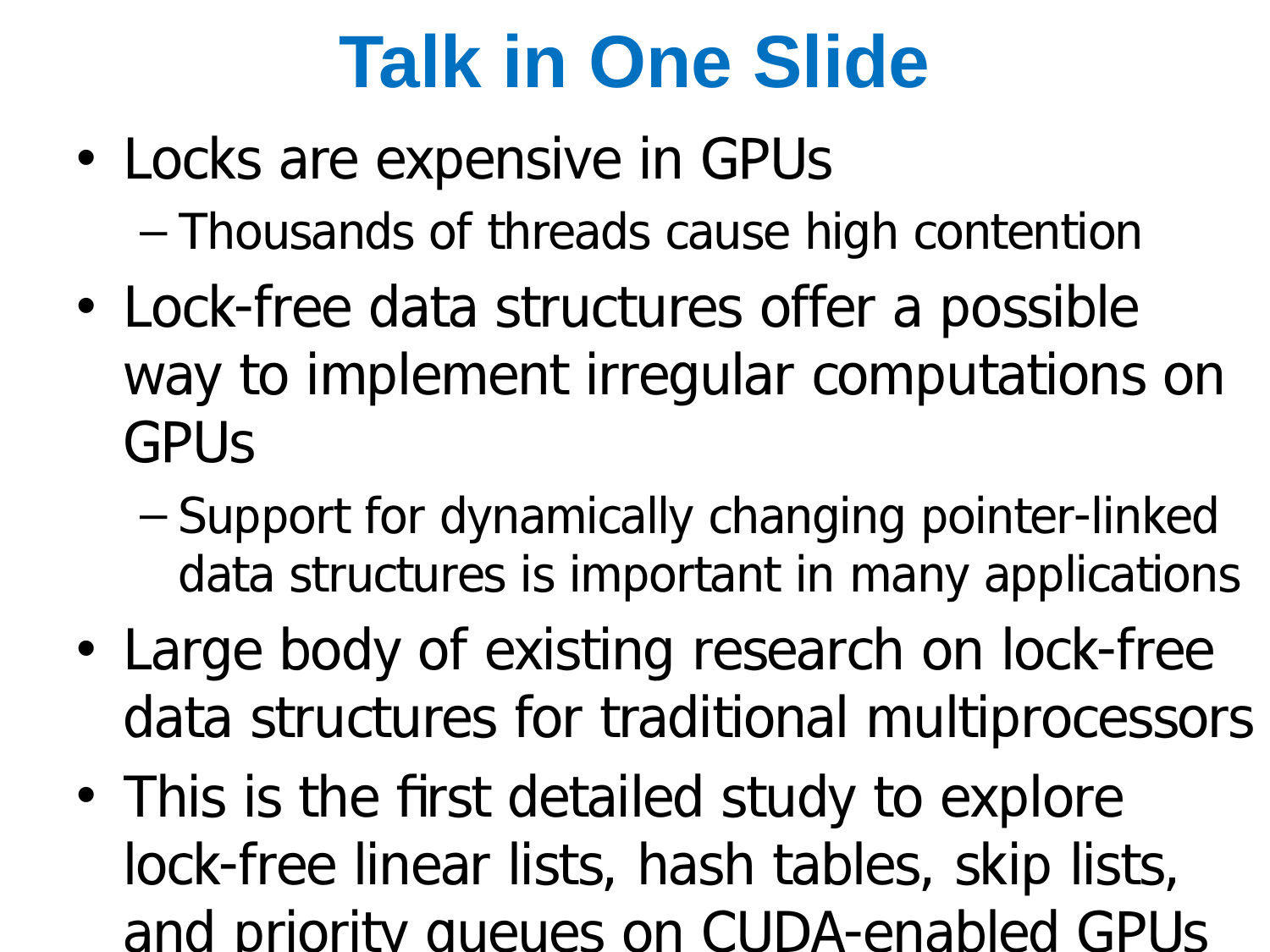

# Talk in One Slide
Locks are expensive in GPUs
Thousands of threads cause high contention
Lock-free data structures offer a possible way to implement irregular computations on GPUs
Support for dynamically changing pointer-linked data structures is important in many applications
Large body of existing research on lock-free data structures for traditional multiprocessors
This is the first detailed study to explore lock-free linear lists, hash tables, skip lists, and priority queues on CUDA-enabled GPUs